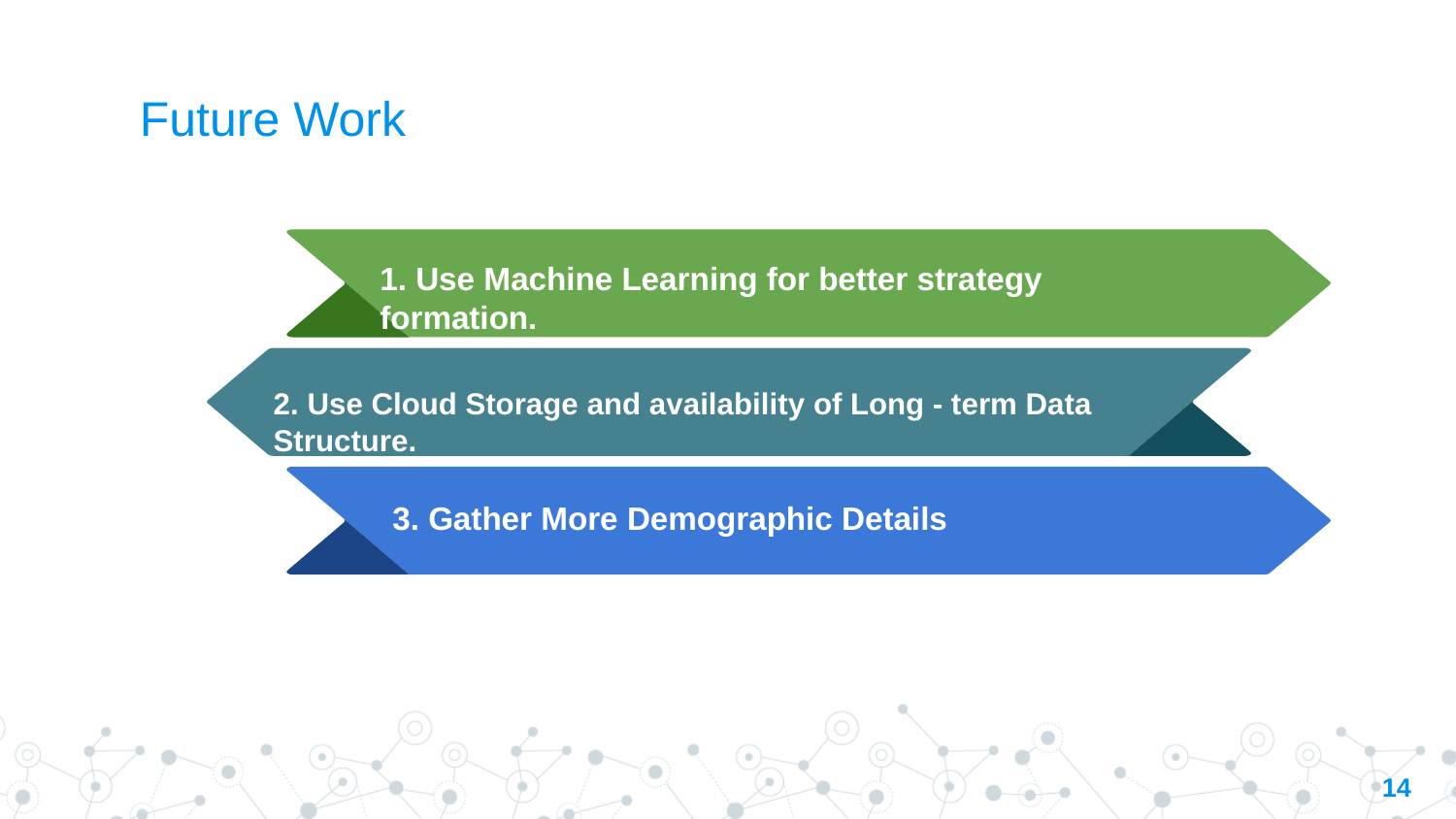

# Future Work

1. Use Machine Learning for better strategy formation.

2. Use Cloud Storage and availability of Long - term Data Structure.
3. Gather More Demographic Details
14